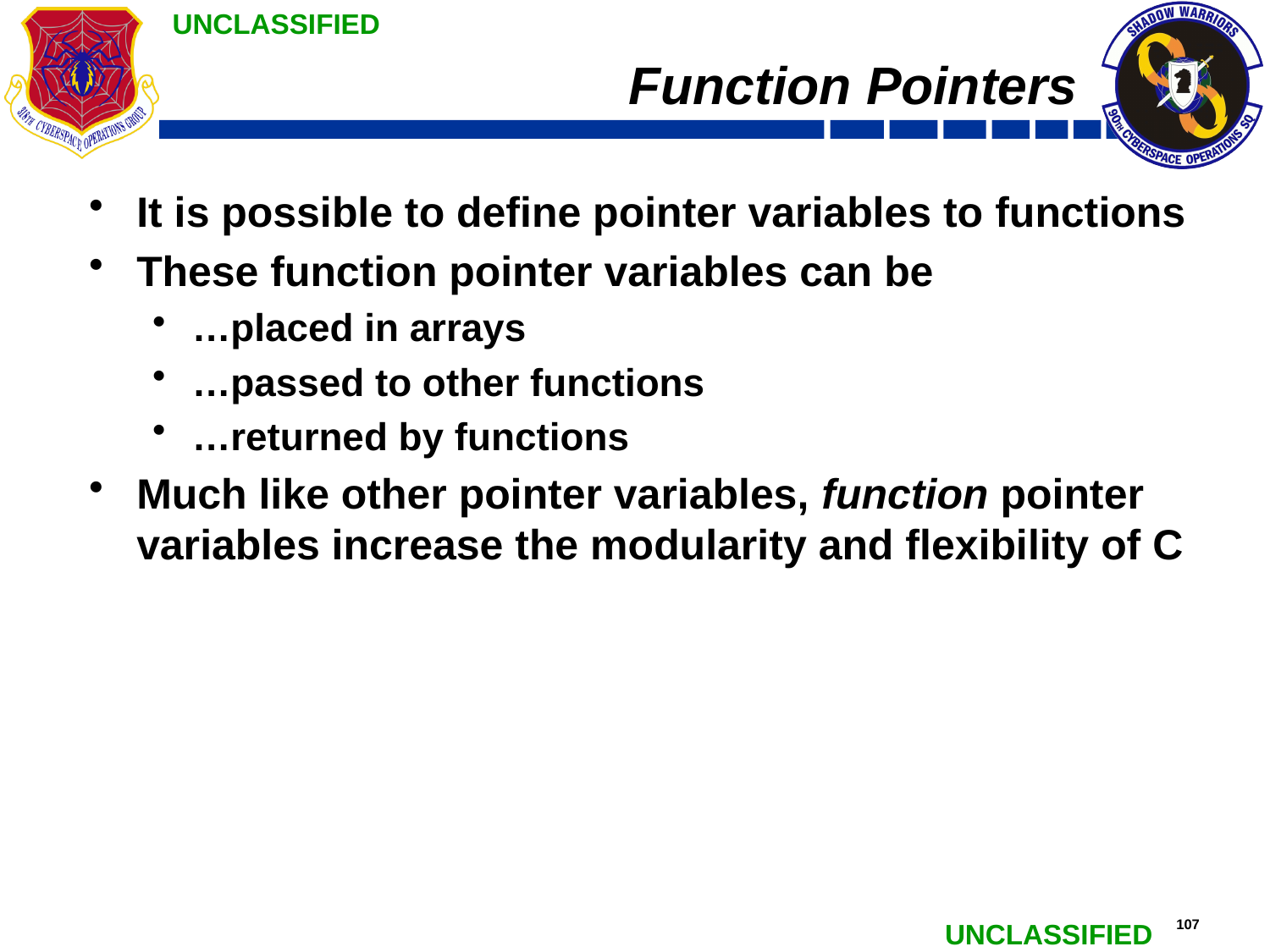

# Function Pointers
It is possible to define pointer variables to functions
These function pointer variables can be
…placed in arrays
…passed to other functions
…returned by functions
Much like other pointer variables, function pointer variables increase the modularity and flexibility of C